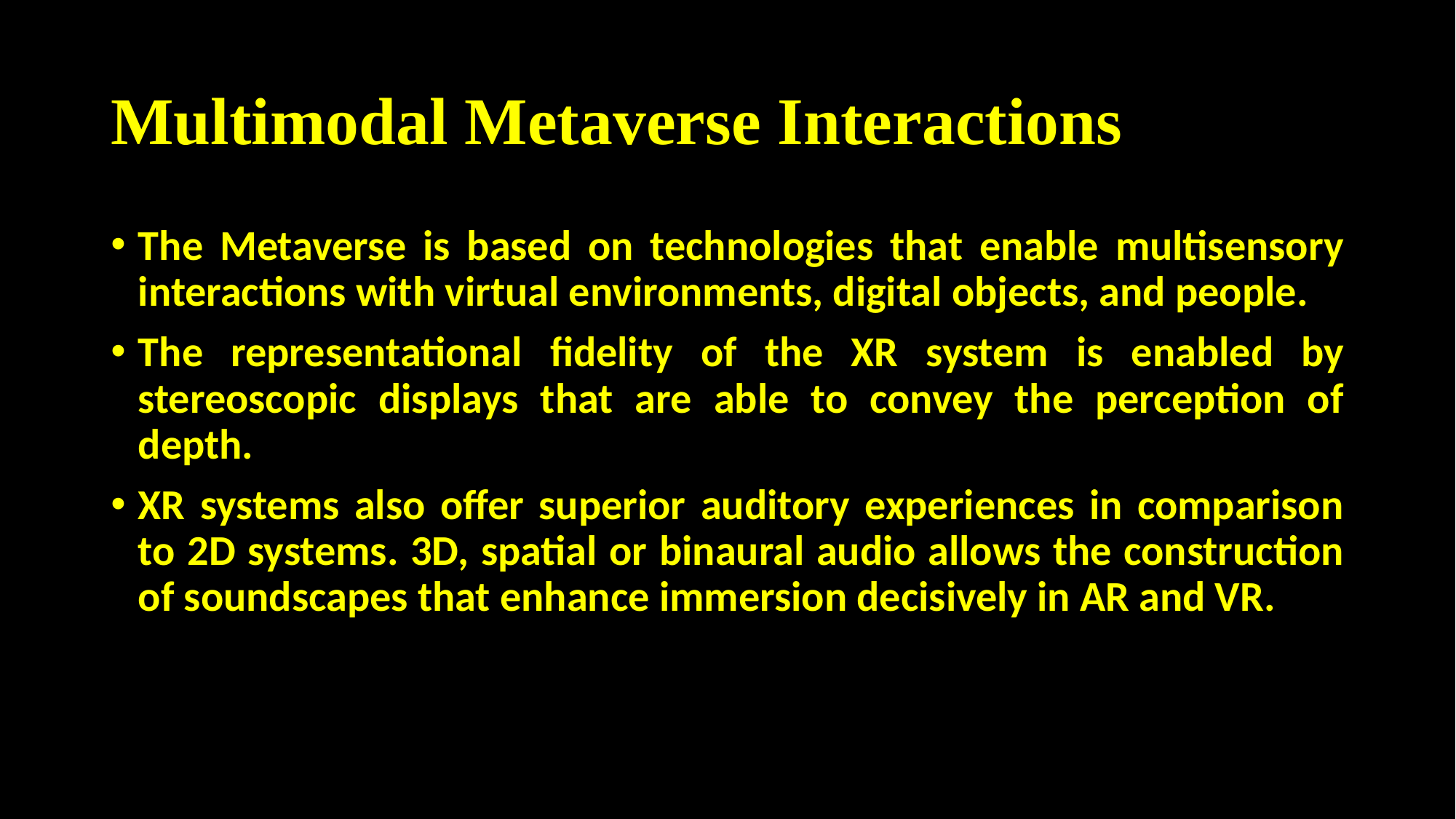

# Multimodal Metaverse Interactions
The Metaverse is based on technologies that enable multisensory interactions with virtual environments, digital objects, and people.
The representational fidelity of the XR system is enabled by stereoscopic displays that are able to convey the perception of depth.
XR systems also offer superior auditory experiences in comparison to 2D systems. 3D, spatial or binaural audio allows the construction of soundscapes that enhance immersion decisively in AR and VR.